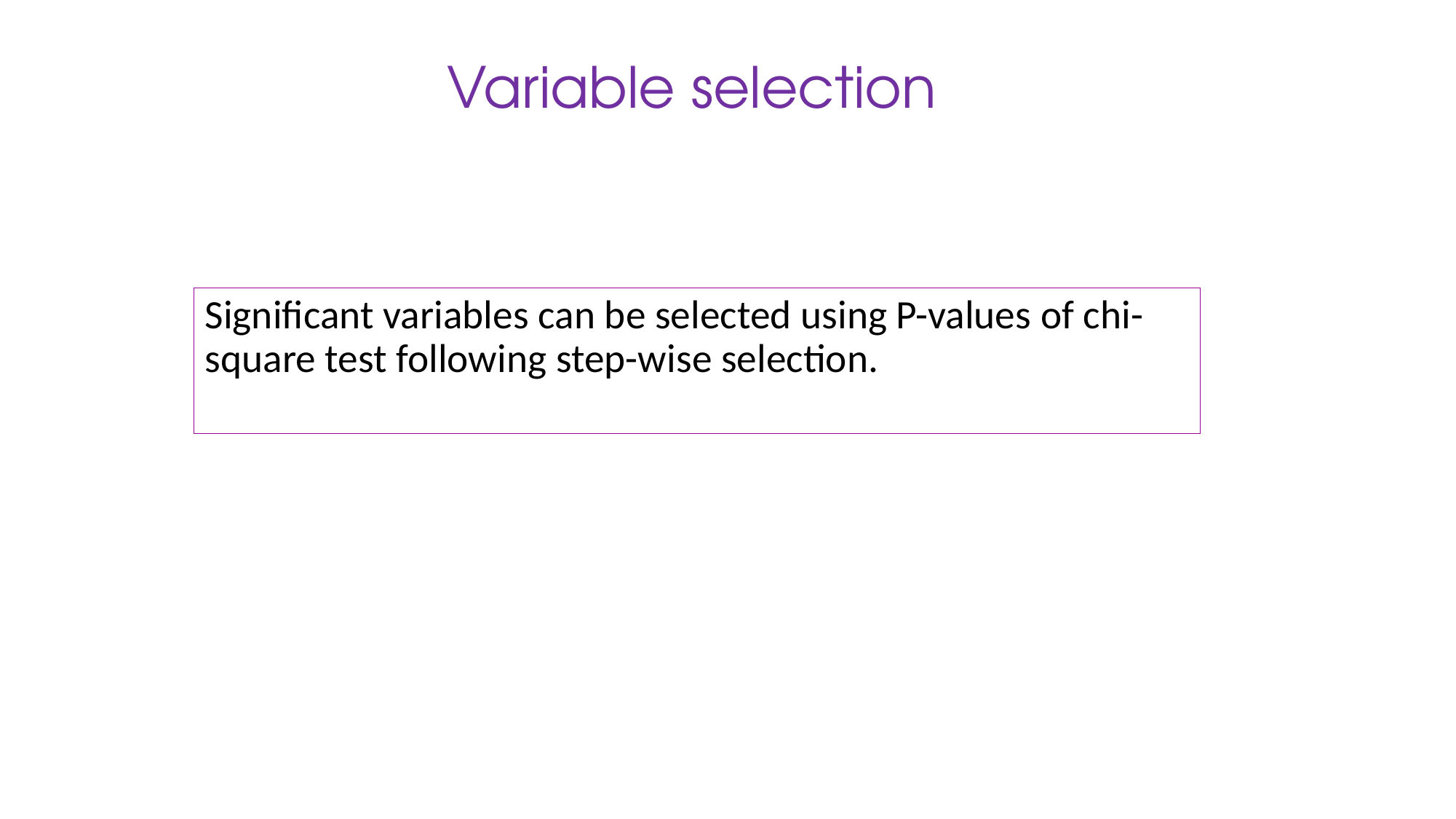

Variable selection
Significant variables can be selected using P-values of chi-square test following step-wise selection.